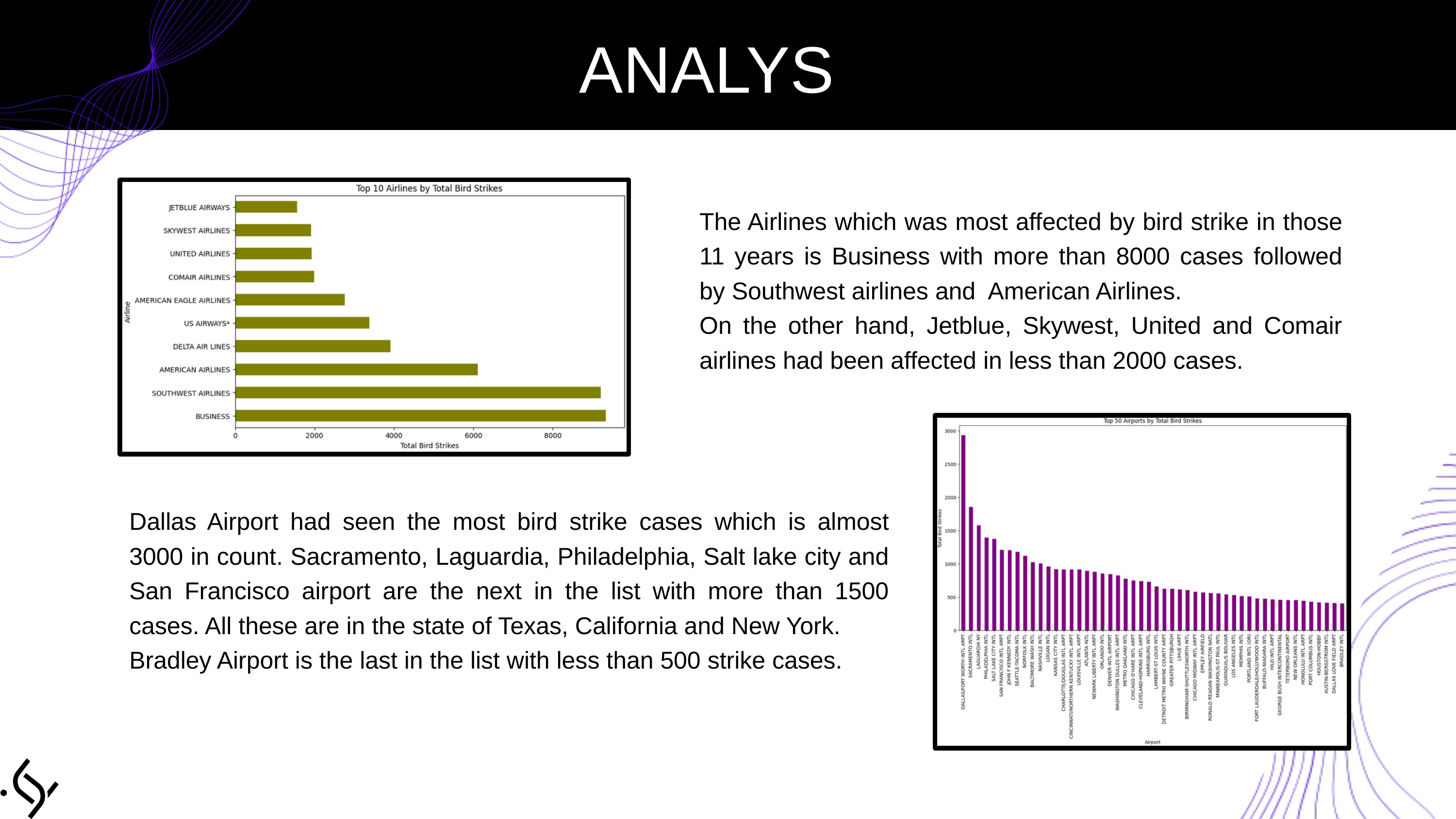

ANALYSIS

The Airlines which was most affected by bird strike in those 11 years is Business with more than 8000 cases followed by Southwest airlines and  American Airlines.
On the other hand, Jetblue, Skywest, United and Comair airlines had been affected in less than 2000 cases.

Dallas Airport had seen the most bird strike cases which is almost 3000 in count. Sacramento, Laguardia, Philadelphia, Salt lake city and San Francisco airport are the next in the list with more than 1500 cases. All these are in the state of Texas, California and New York.
Bradley Airport is the last in the list with less than 500 strike cases.